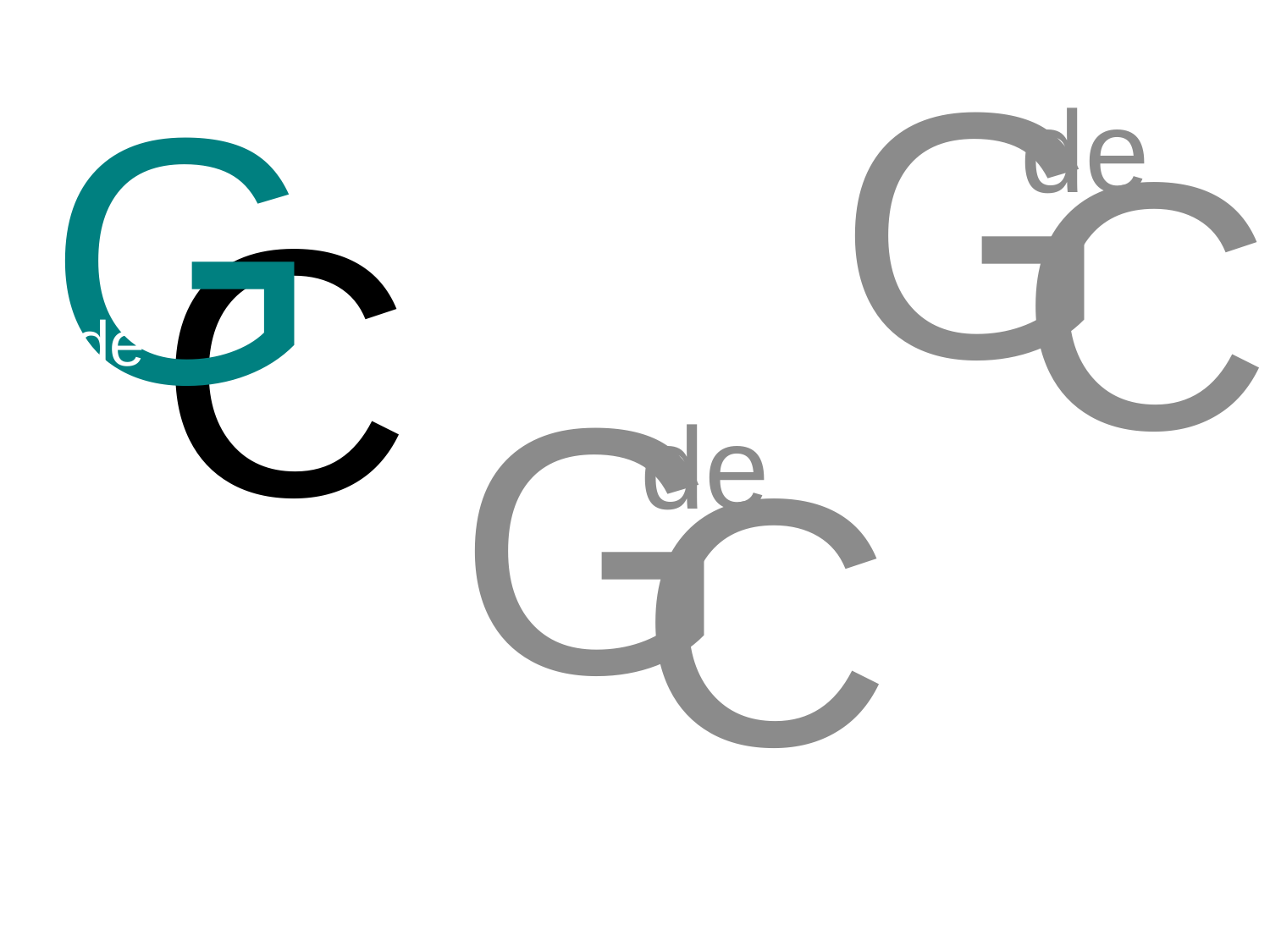

G
G
de
C
C
de
G
de
C